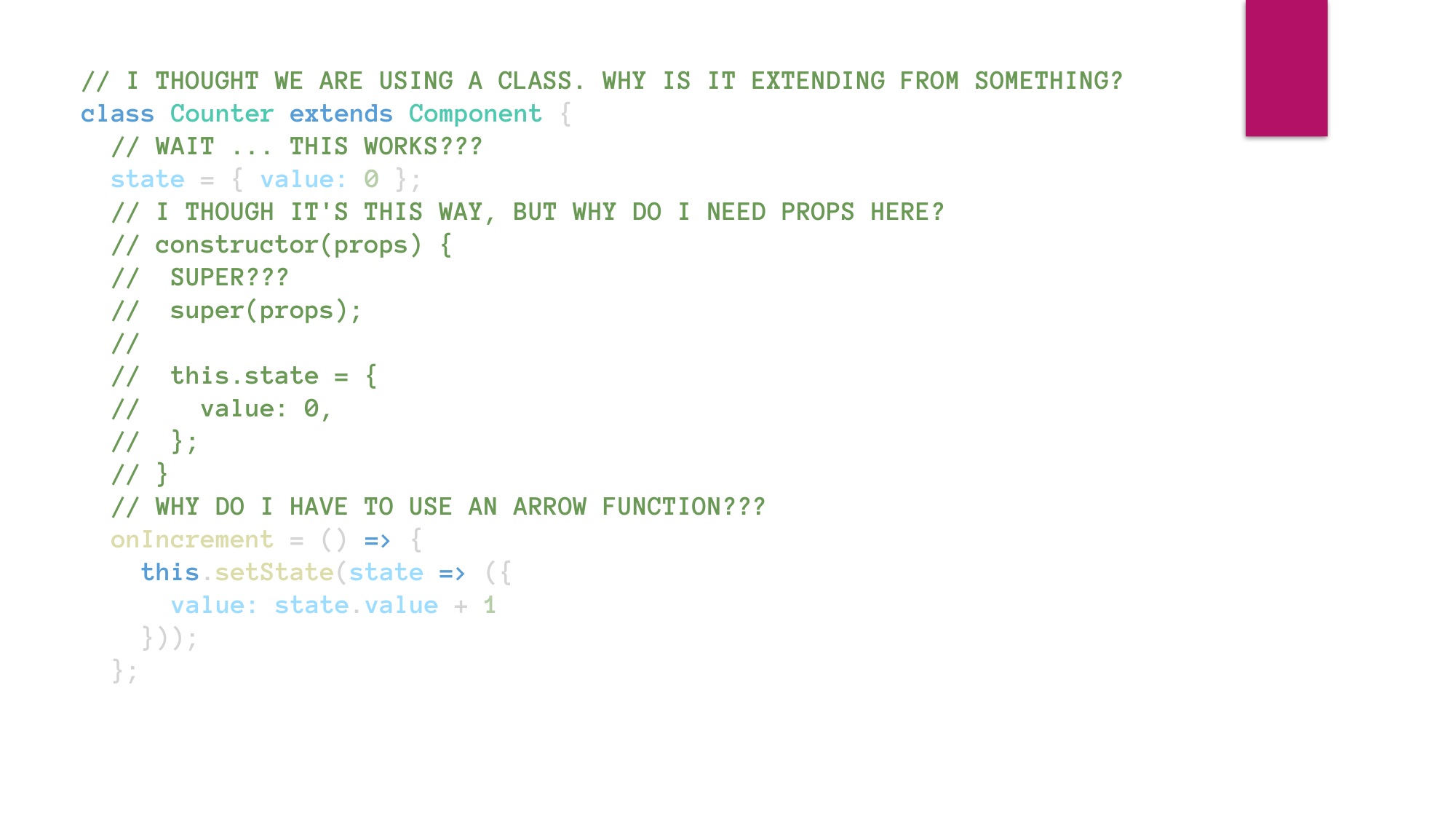

// I THOUGHT WE ARE USING A CLASS. WHY IS IT EXTENDING FROM SOMETHING?
class Counter extends Component {
  // WAIT ... THIS WORKS???
  state = { value: 0 };
  // I THOUGH IT'S THIS WAY, BUT WHY DO I NEED PROPS HERE?
  // constructor(props) {
  //  SUPER???
  //  super(props);
  //
  //  this.state = {
  //    value: 0,
  //  };
  // }
  // WHY DO I HAVE TO USE AN ARROW FUNCTION???
  onIncrement = () => {
    this.setState(state => ({
      value: state.value + 1
    }));
  };